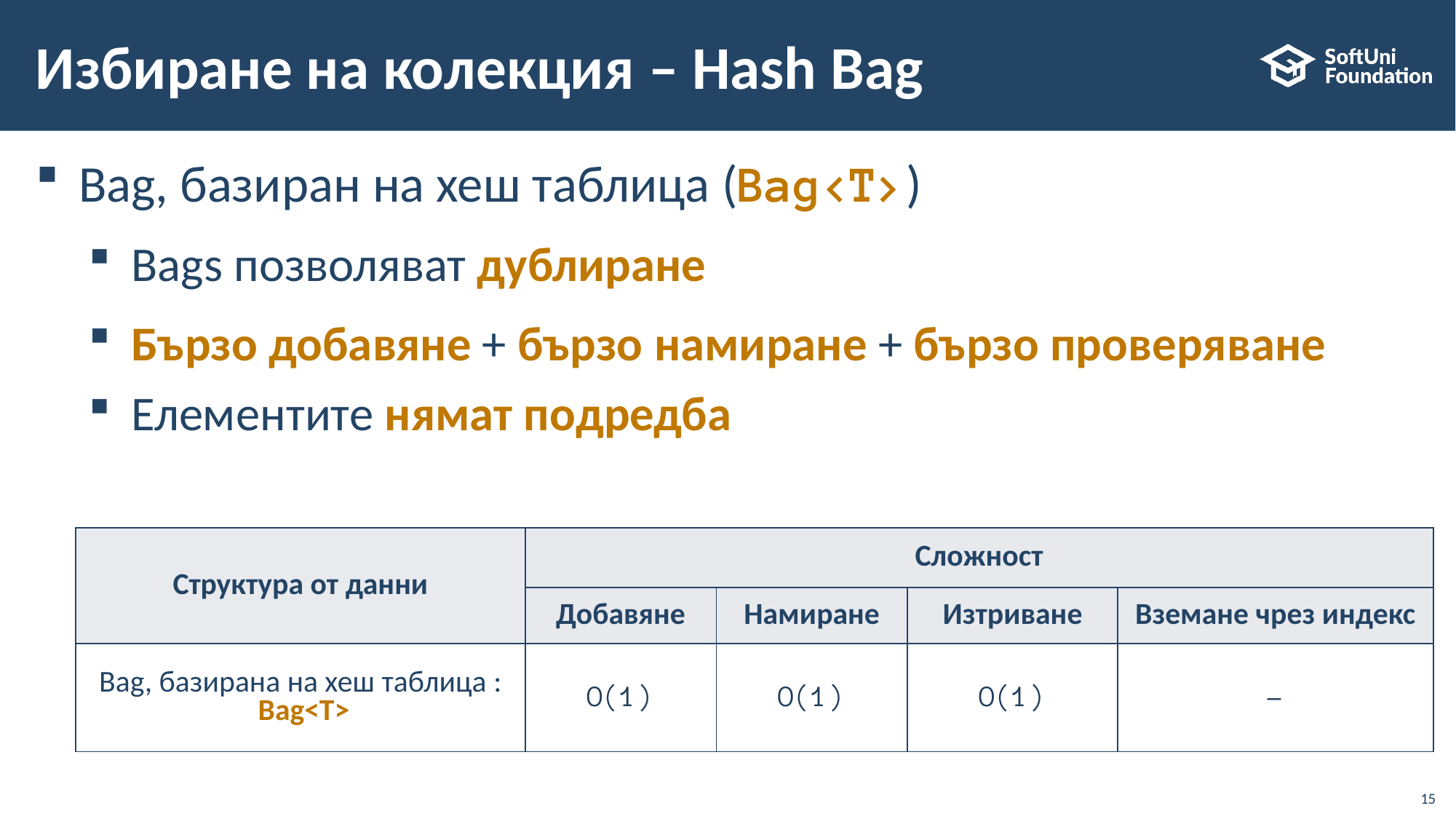

# Избиране на колекция – Hash Bag
Bag, базиран на хеш таблица (Bag<T>)
Bags позволяват дублиране
Бързо добавяне + бързо намиране + бързо проверяване
Елементите нямат подредба
| Структура от данни | Сложност |  |  |  |
| --- | --- | --- | --- | --- |
|  | Добавяне | Намиране | Изтриване | Вземане чрез индекс |
| Bag, базирана на хеш таблица : Bag<T> | O(1) | O(1) | O(1) | - |
15